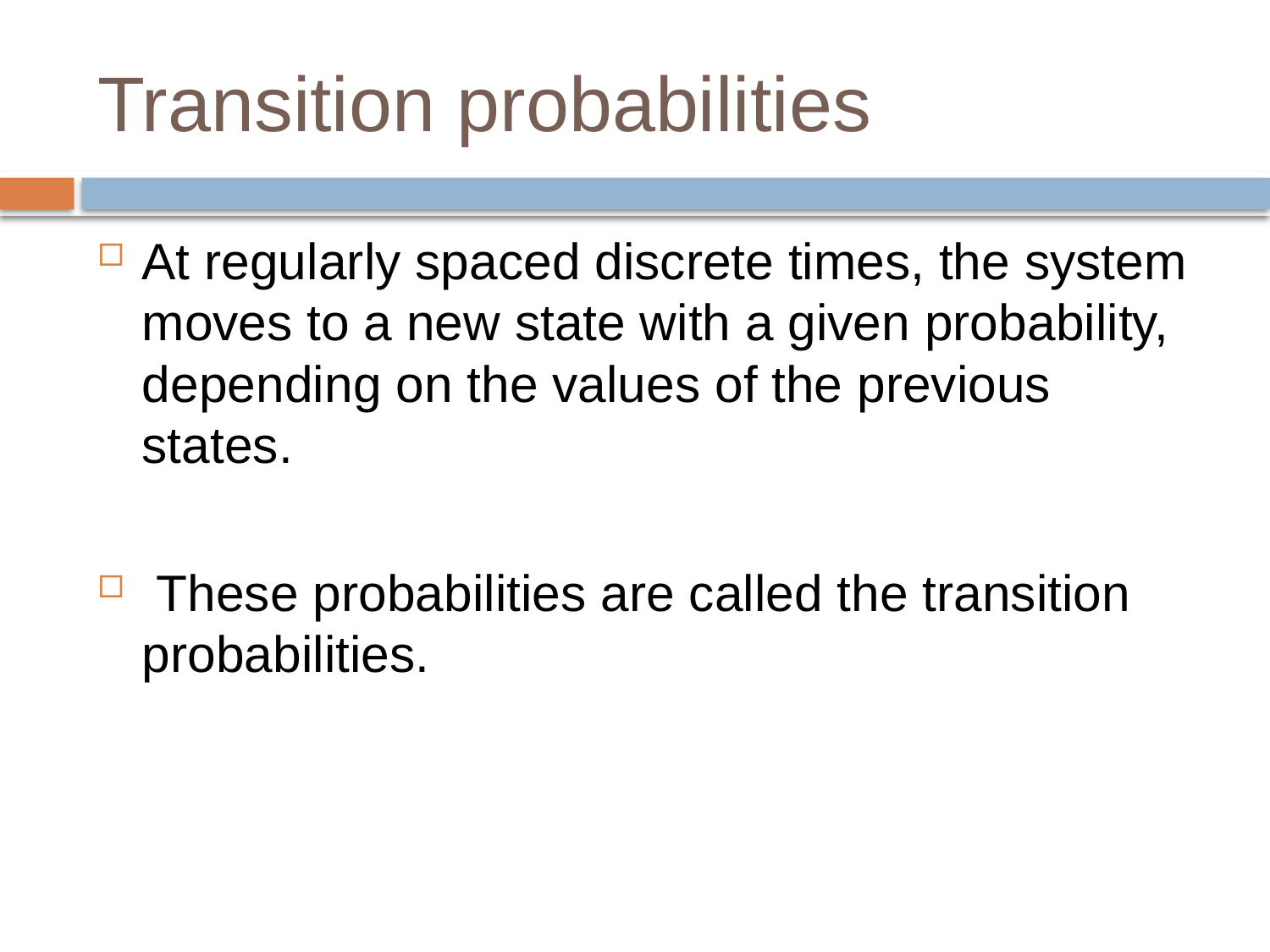

# Transition probabilities
At regularly spaced discrete times, the system moves to a new state with a given probability, depending on the values of the previous states.

 These probabilities are called the transition probabilities.